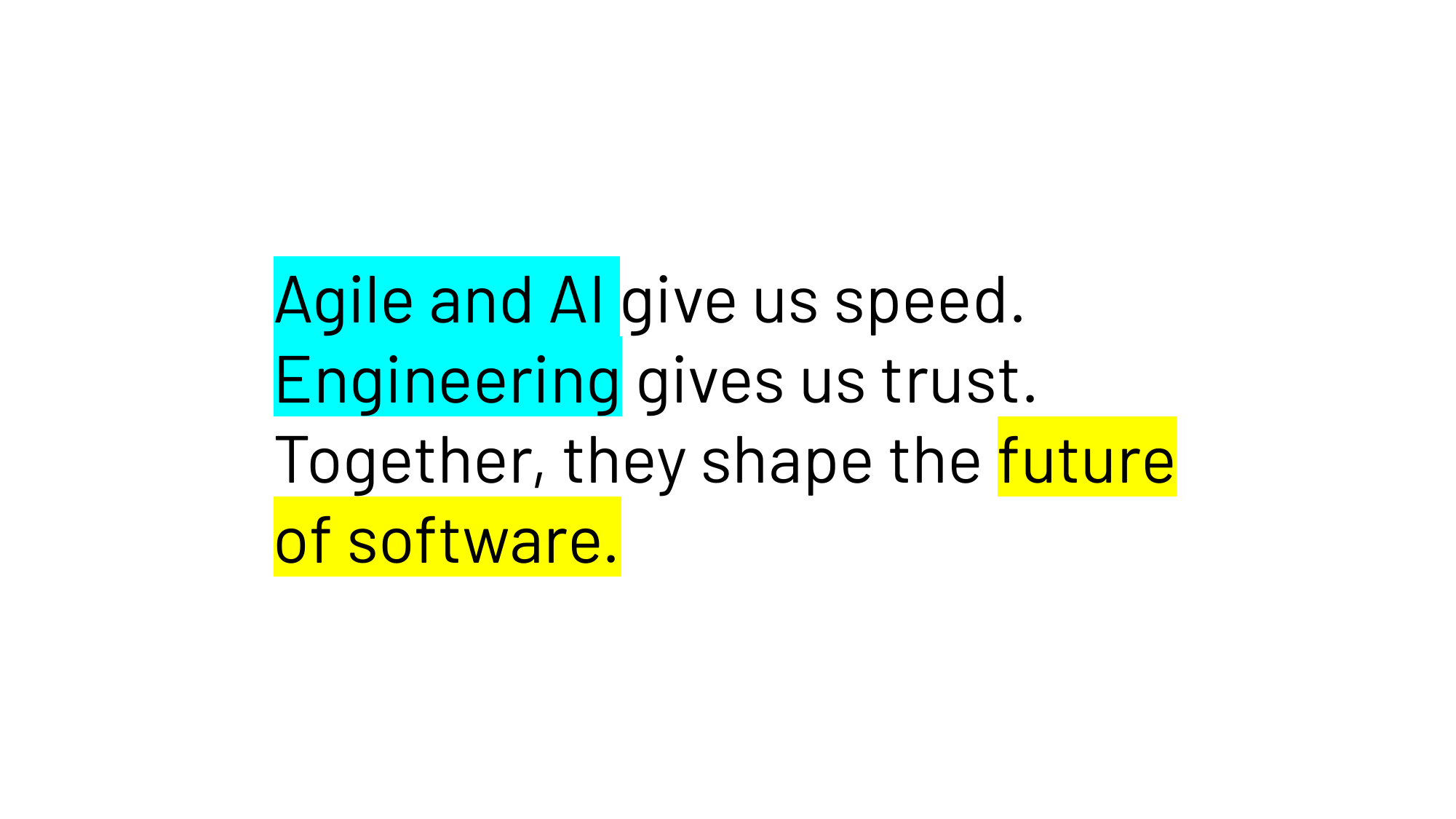

Agile and AI give us speed. Engineering gives us trust. Together, they shape the future of software.